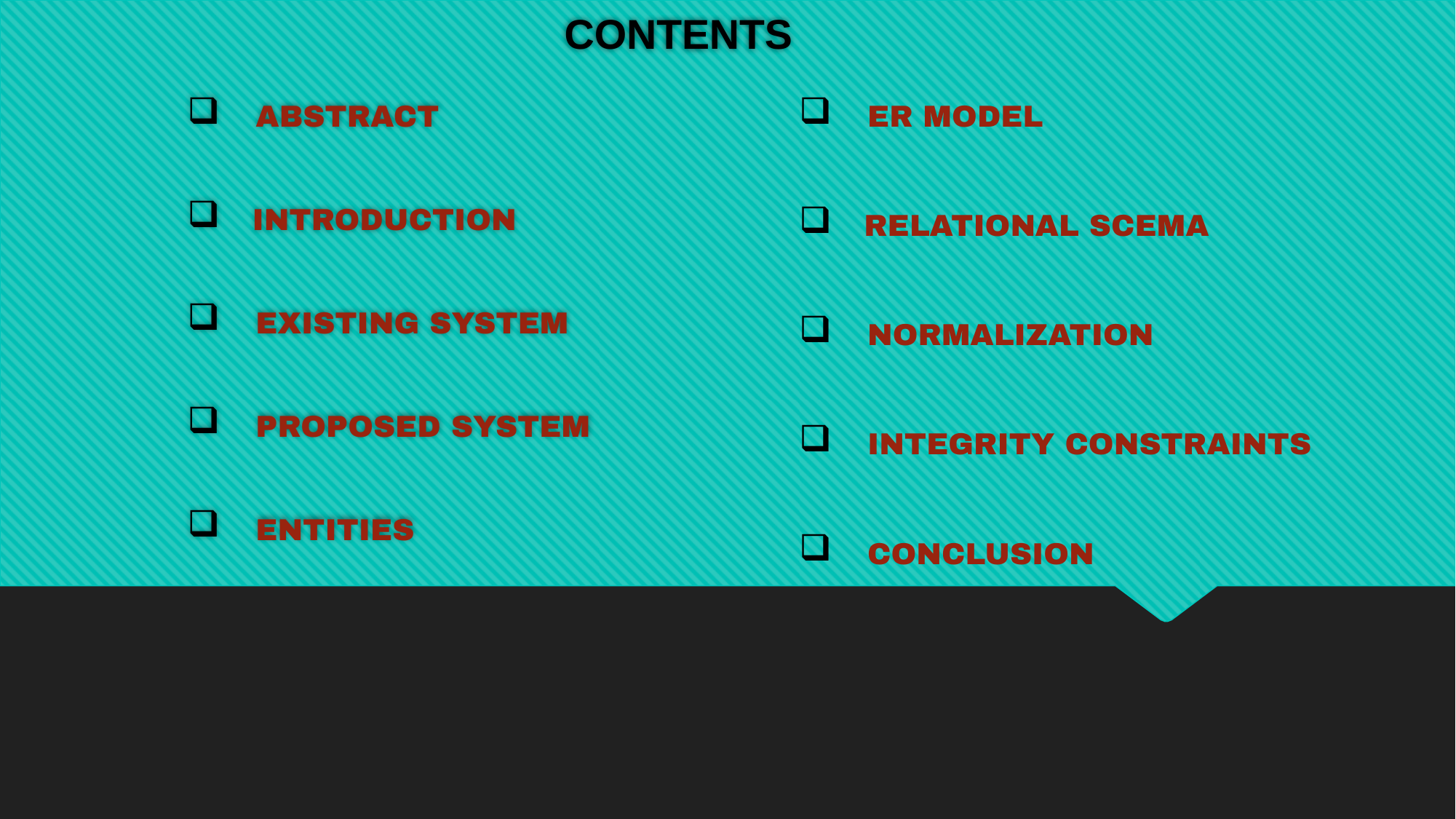

# CONTENTS
ABSTRACT

 INTRODUCTION

EXISTING SYSTEM

PROPOSED SYSTEM

ENTITIES

ER MODEL

 RELATIONAL SCEMA

NORMALIZATION

INTEGRITY CONSTRAINTS

CONCLUSION